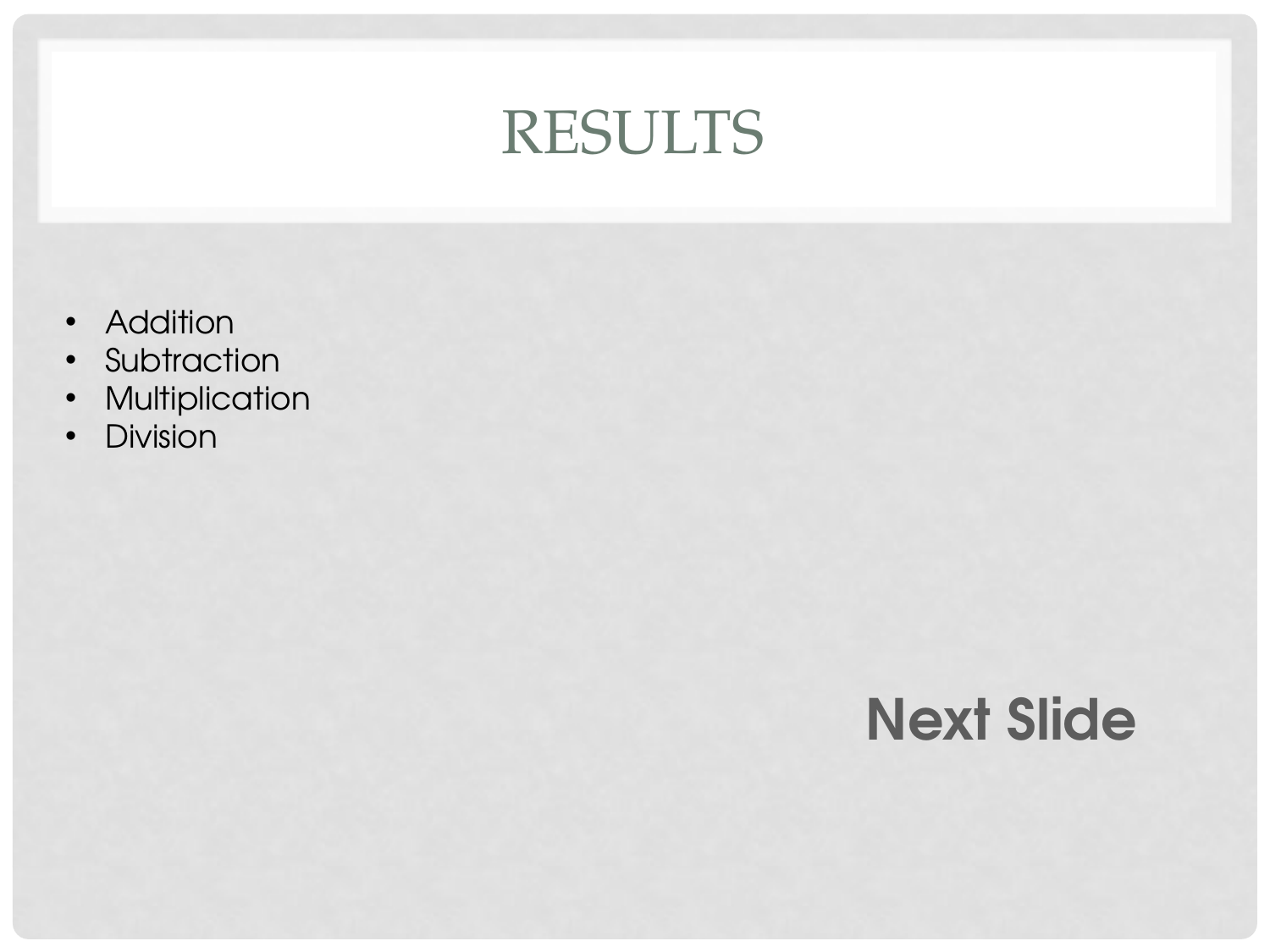

# Results
Addition
Subtraction
Multiplication
Division
Next Slide